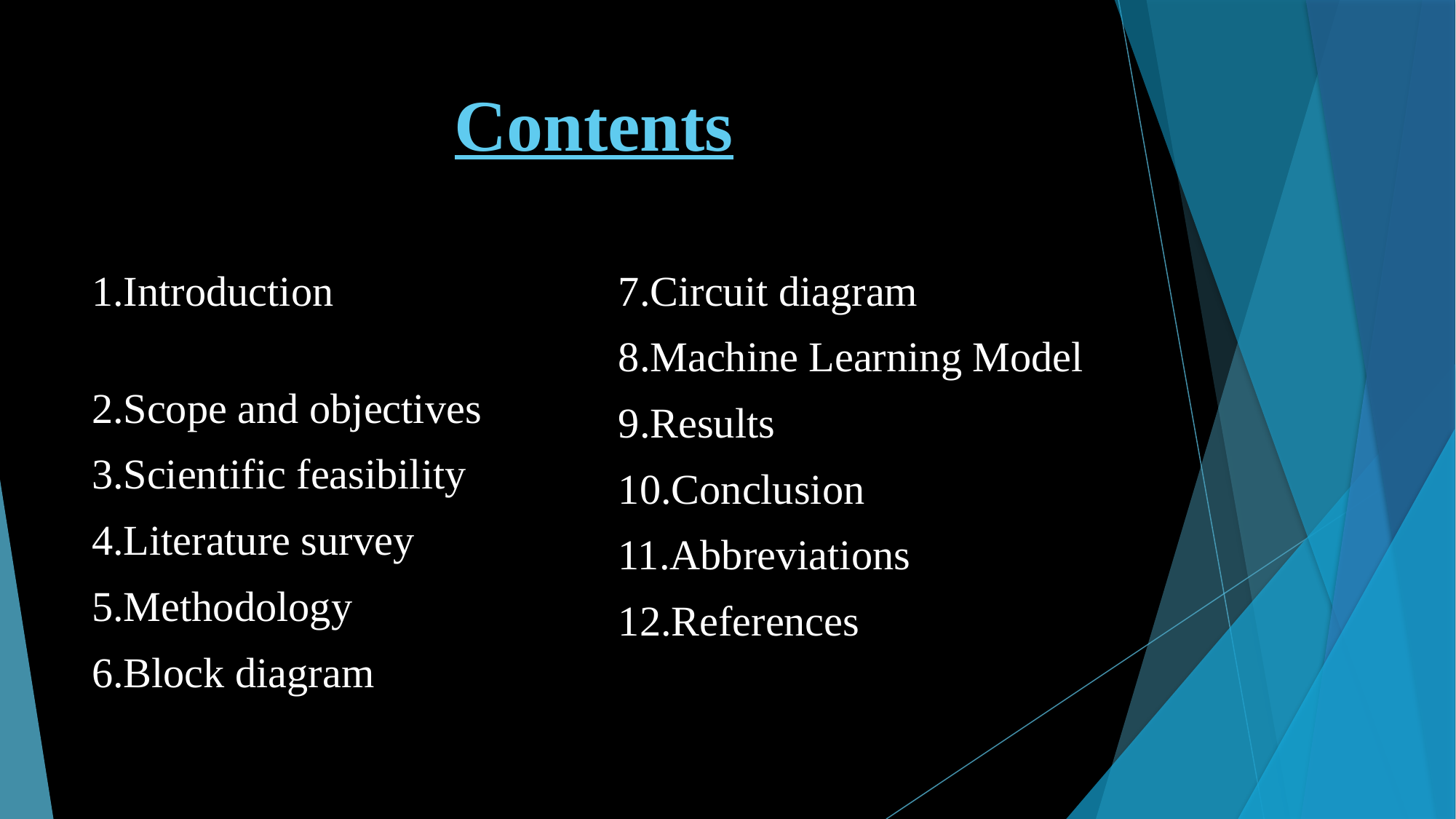

# Contents
1.Introduction
2.Scope and objectives
3.Scientific feasibility
4.Literature survey
5.Methodology
6.Block diagram

7.Circuit diagram
8.Machine Learning Model
9.Results
10.Conclusion
11.Abbreviations
12.References